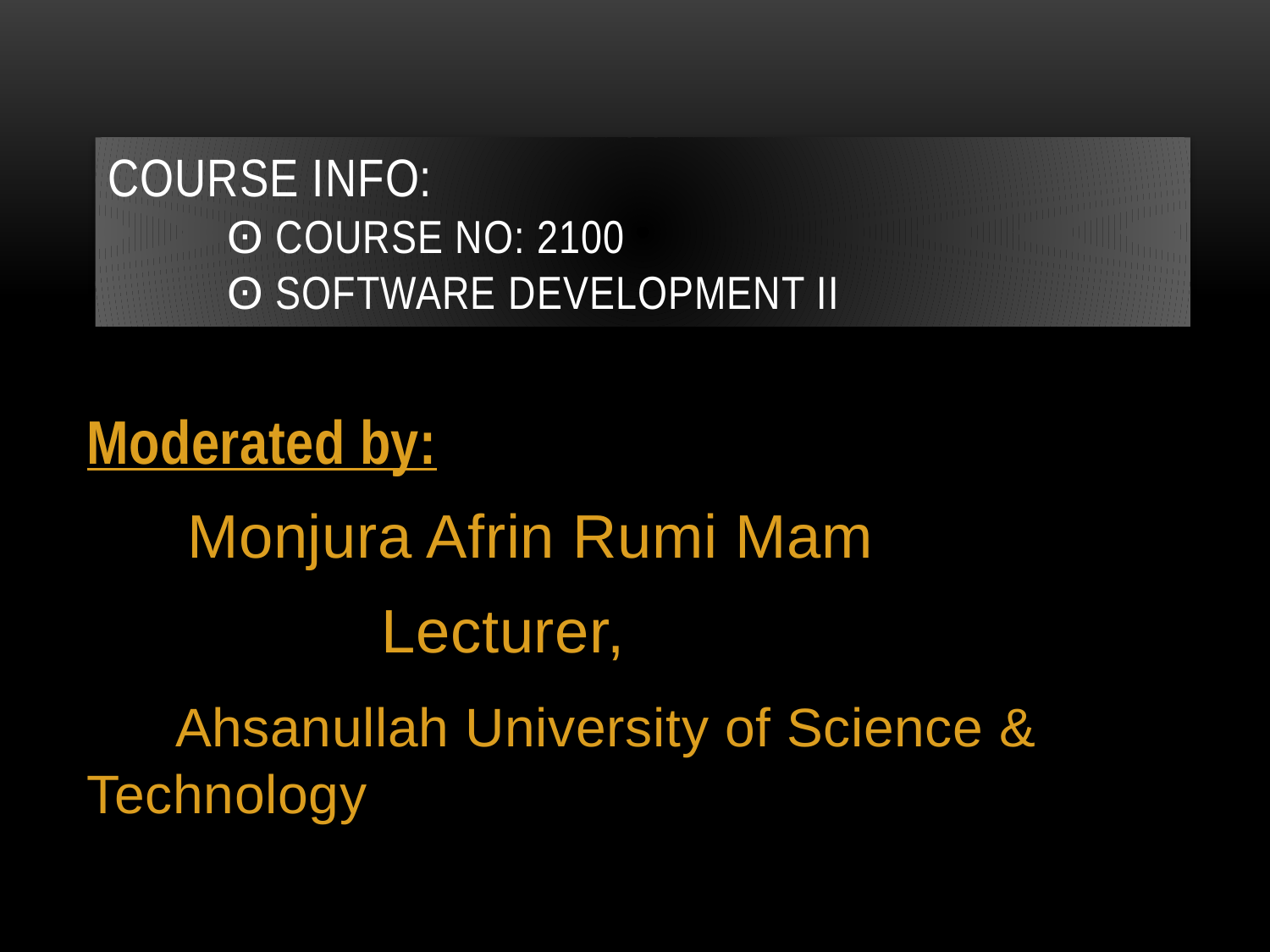

# Course Info: ʘ Course No: 2100 ʘ Software Development II
Moderated by:
			Monjura Afrin Rumi Mam
		           Lecturer,
     Ahsanullah University of Science & Technology